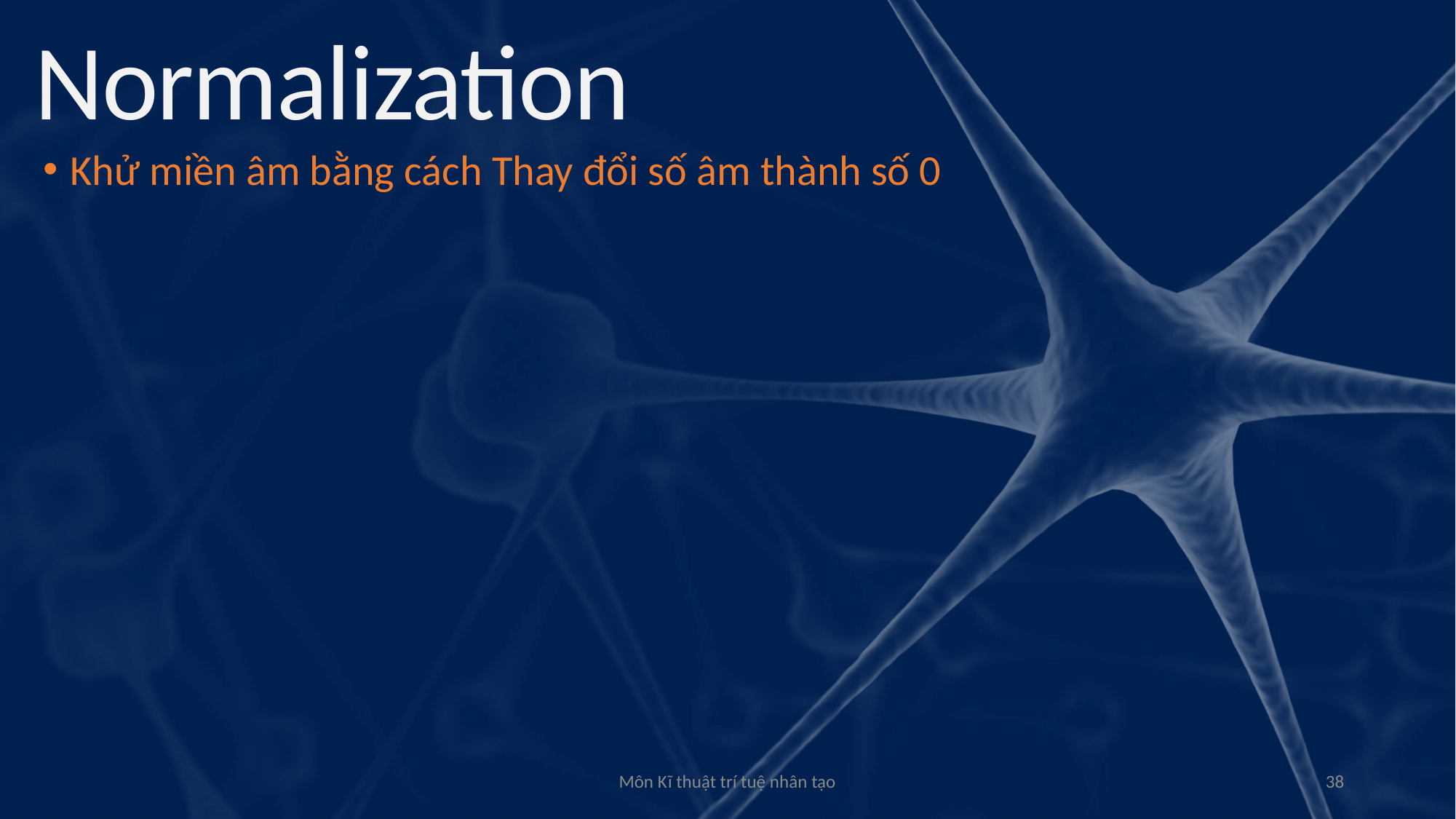

# Normalization
Khử miền âm bằng cách Thay đổi số âm thành số 0
Môn Kĩ thuật trí tuệ nhân tạo
38